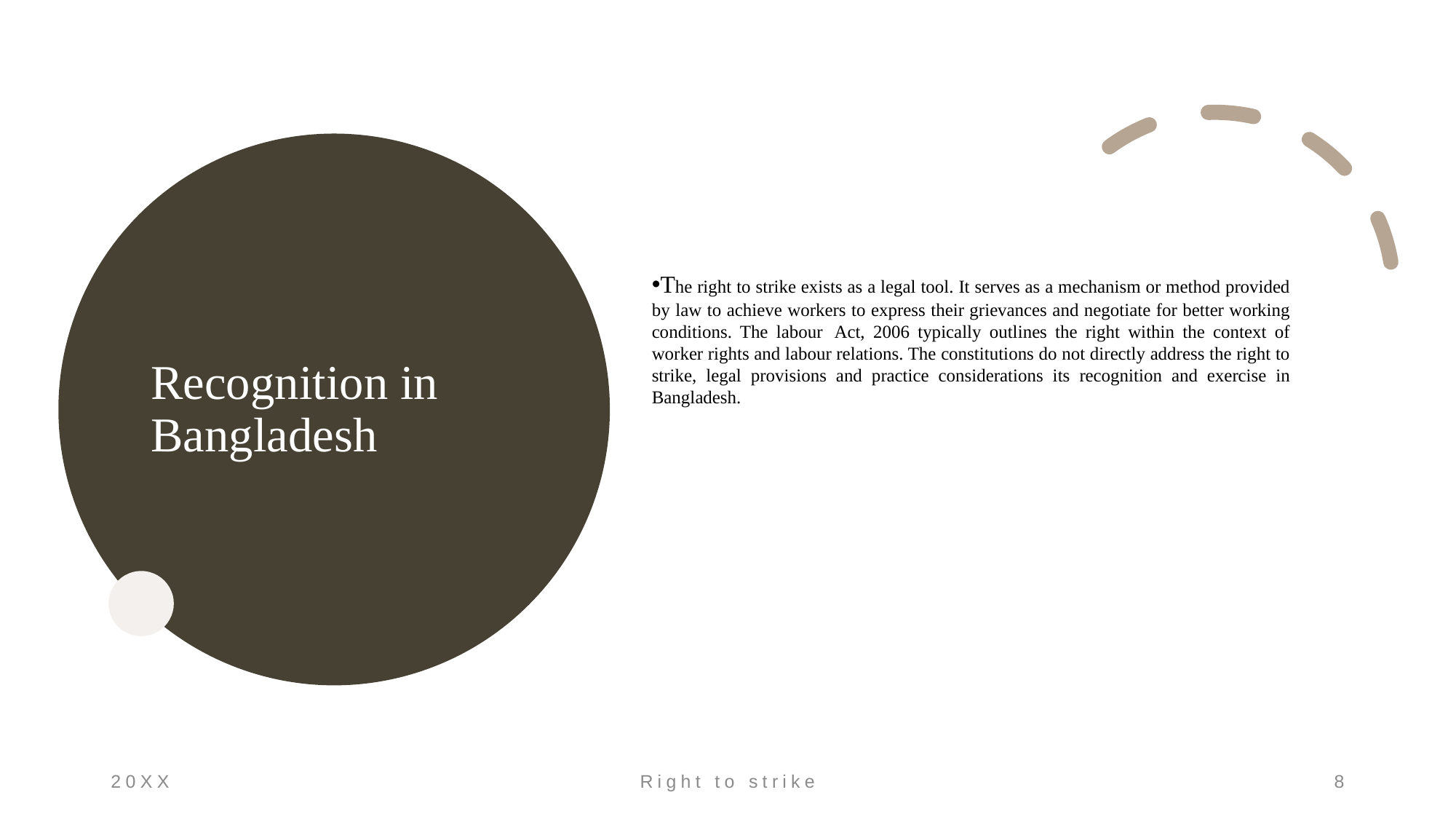

# Recognition in Bangladesh

The right to strike exists as a legal tool. It serves as a mechanism or method provided by law to achieve workers to express their grievances and negotiate for better working conditions. The labour  Act, 2006 typically outlines the right within the context of worker rights and labour relations. The constitutions do not directly address the right to strike, legal provisions and practice considerations its recognition and exercise in Bangladesh.

20XX
Right to strike
8